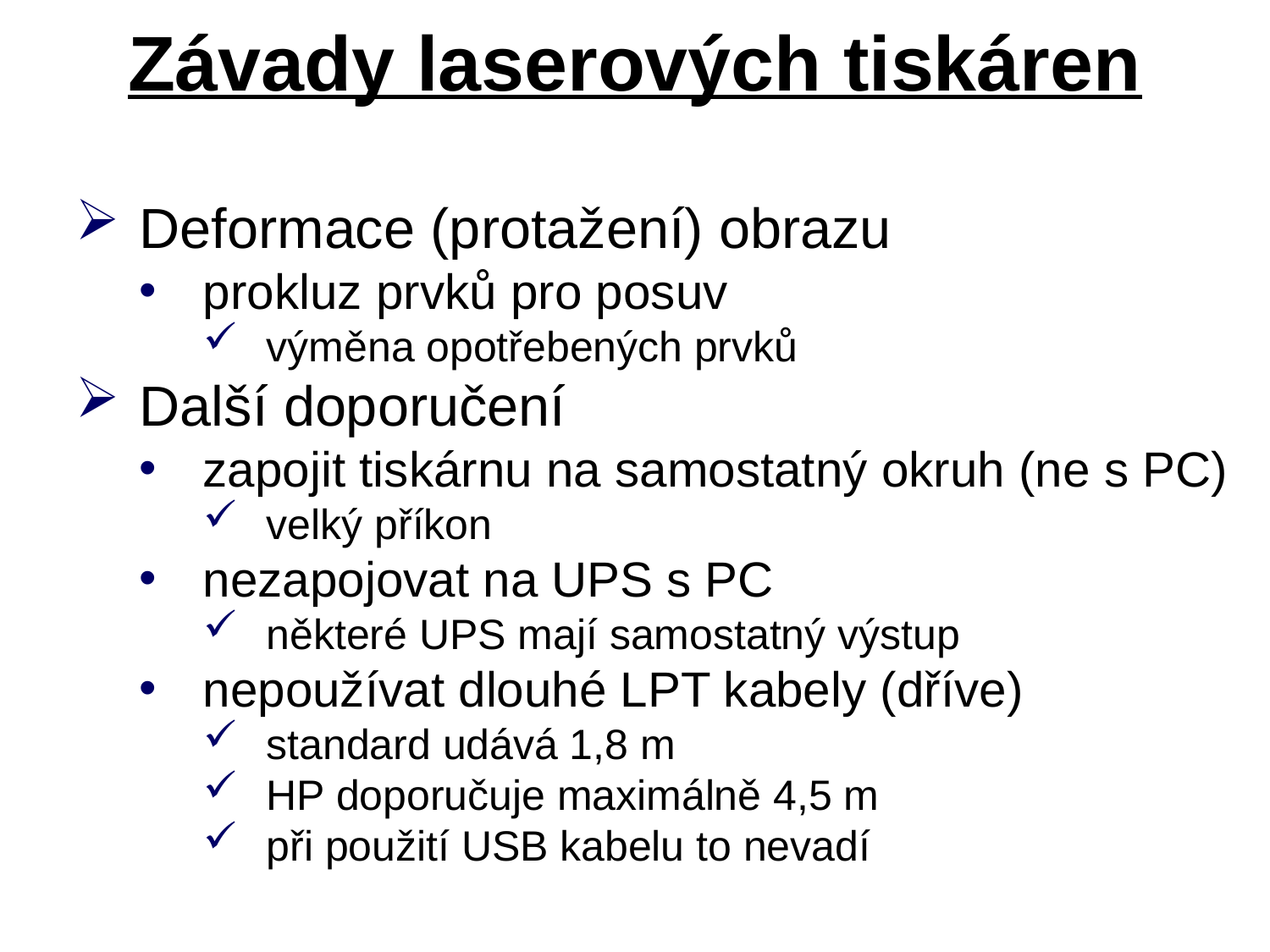

# Závady laserových tiskáren
Deformace (protažení) obrazu
prokluz prvků pro posuv
výměna opotřebených prvků
Další doporučení
zapojit tiskárnu na samostatný okruh (ne s PC)
velký příkon
nezapojovat na UPS s PC
některé UPS mají samostatný výstup
nepoužívat dlouhé LPT kabely (dříve)
standard udává 1,8 m
HP doporučuje maximálně 4,5 m
při použití USB kabelu to nevadí